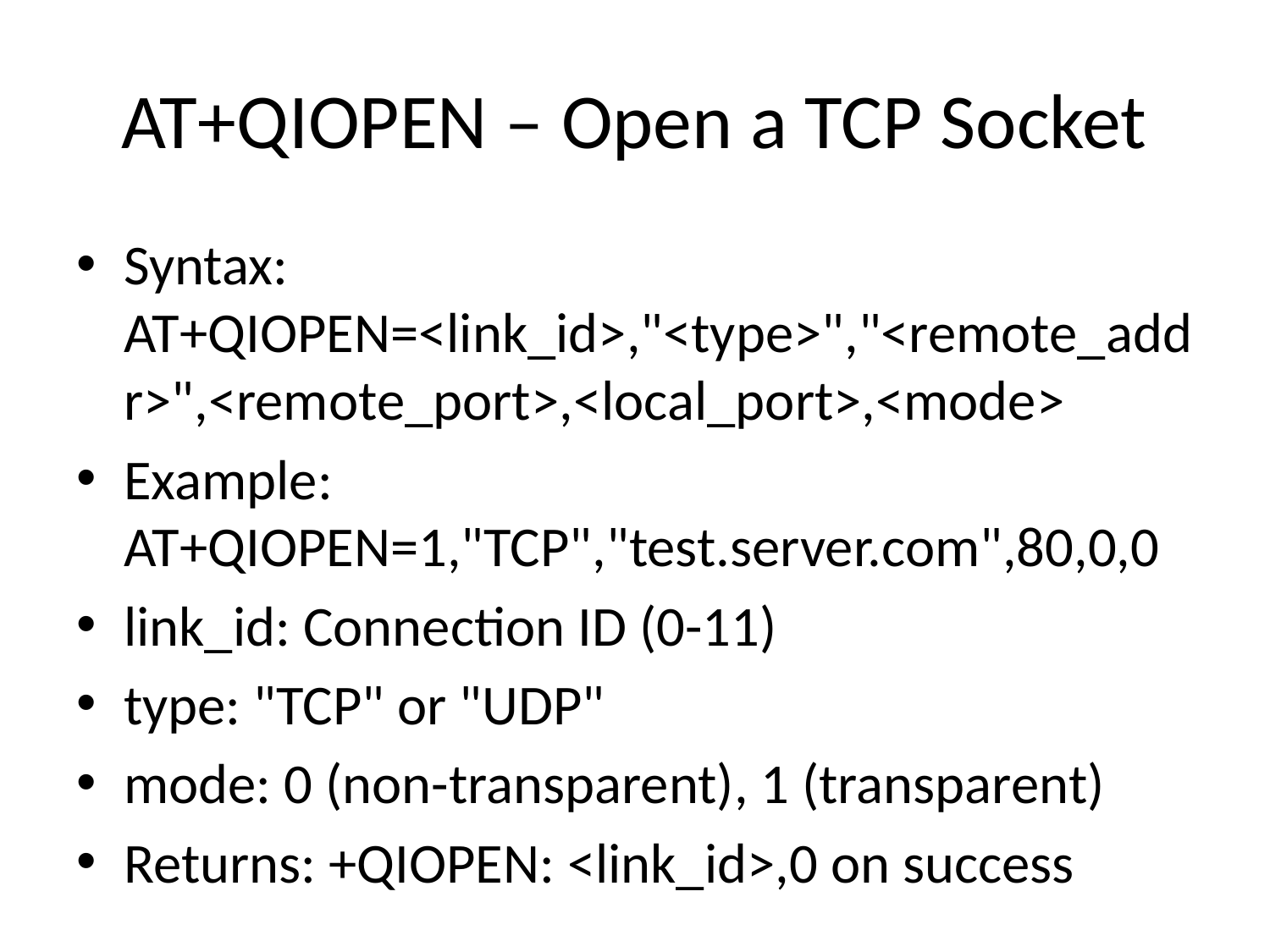

# AT+QIOPEN – Open a TCP Socket
Syntax: AT+QIOPEN=<link_id>,"<type>","<remote_addr>",<remote_port>,<local_port>,<mode>
Example: AT+QIOPEN=1,"TCP","test.server.com",80,0,0
link_id: Connection ID (0-11)
type: "TCP" or "UDP"
mode: 0 (non-transparent), 1 (transparent)
Returns: +QIOPEN: <link_id>,0 on success